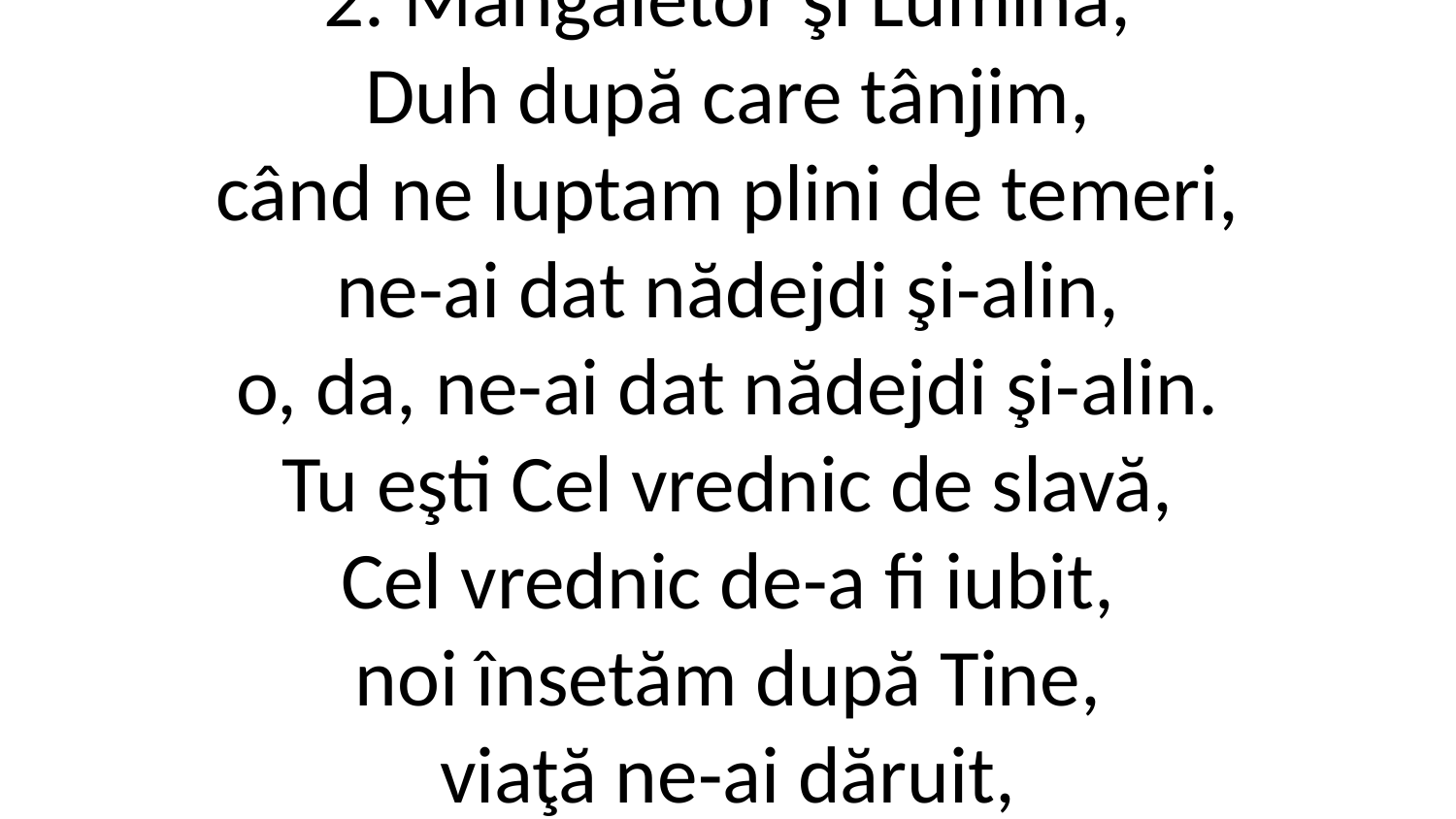

2. Mângâietor şi Lumină,
Duh după care tânjim,
când ne luptam plini de temeri,
ne-ai dat nădejdi şi-alin,
o, da, ne-ai dat nădejdi şi-alin.
Tu eşti Cel vrednic de slavă,
Cel vrednic de-a fi iubit,
noi însetăm după Tine,
viaţă ne-ai dăruit,
o, da, viaţă ne-ai dăruit!